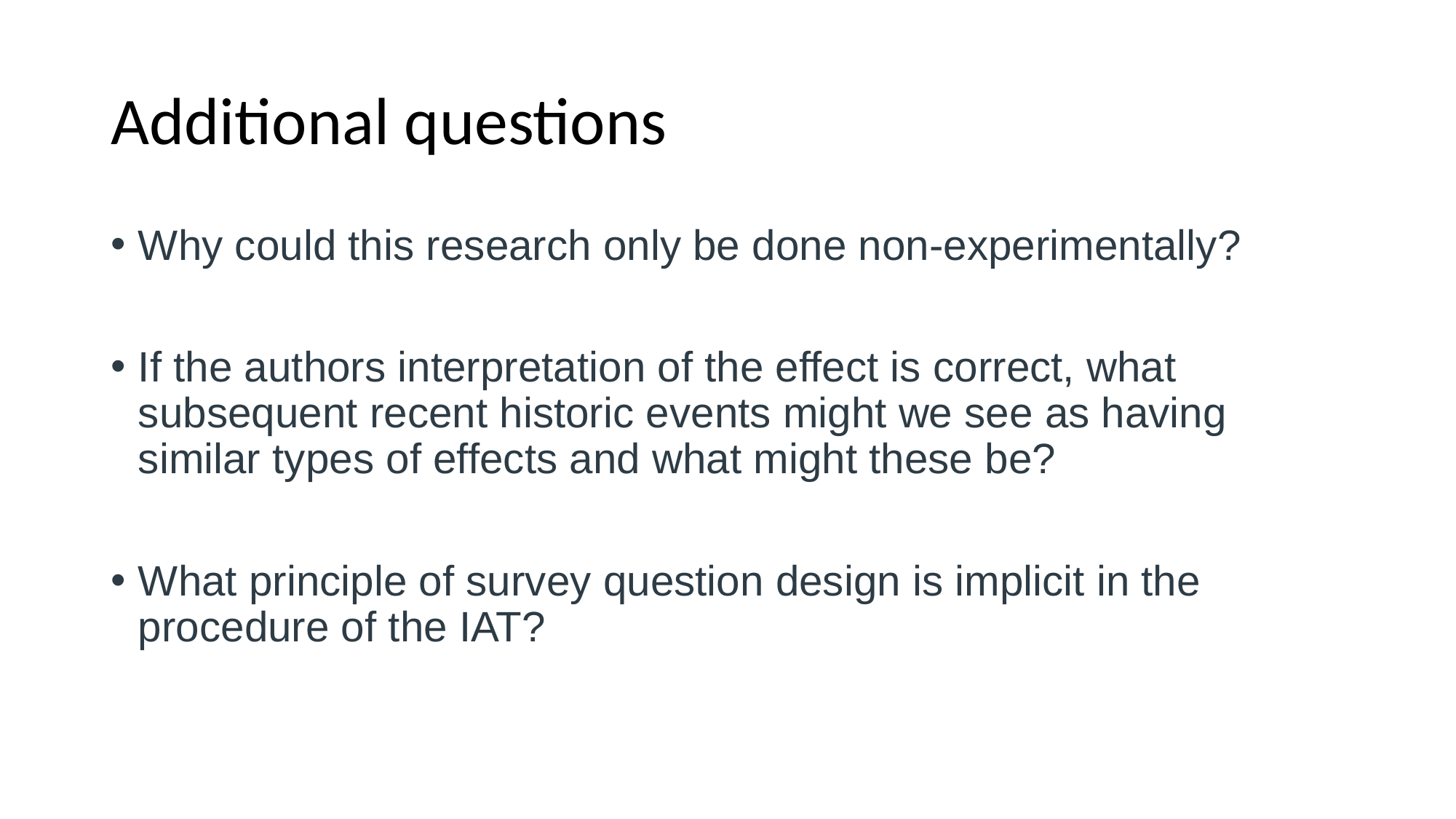

# Additional questions
Why could this research only be done non-experimentally?

If the authors interpretation of the effect is correct, what subsequent recent historic events might we see as having similar types of effects and what might these be?

What principle of survey question design is implicit in the procedure of the IAT?